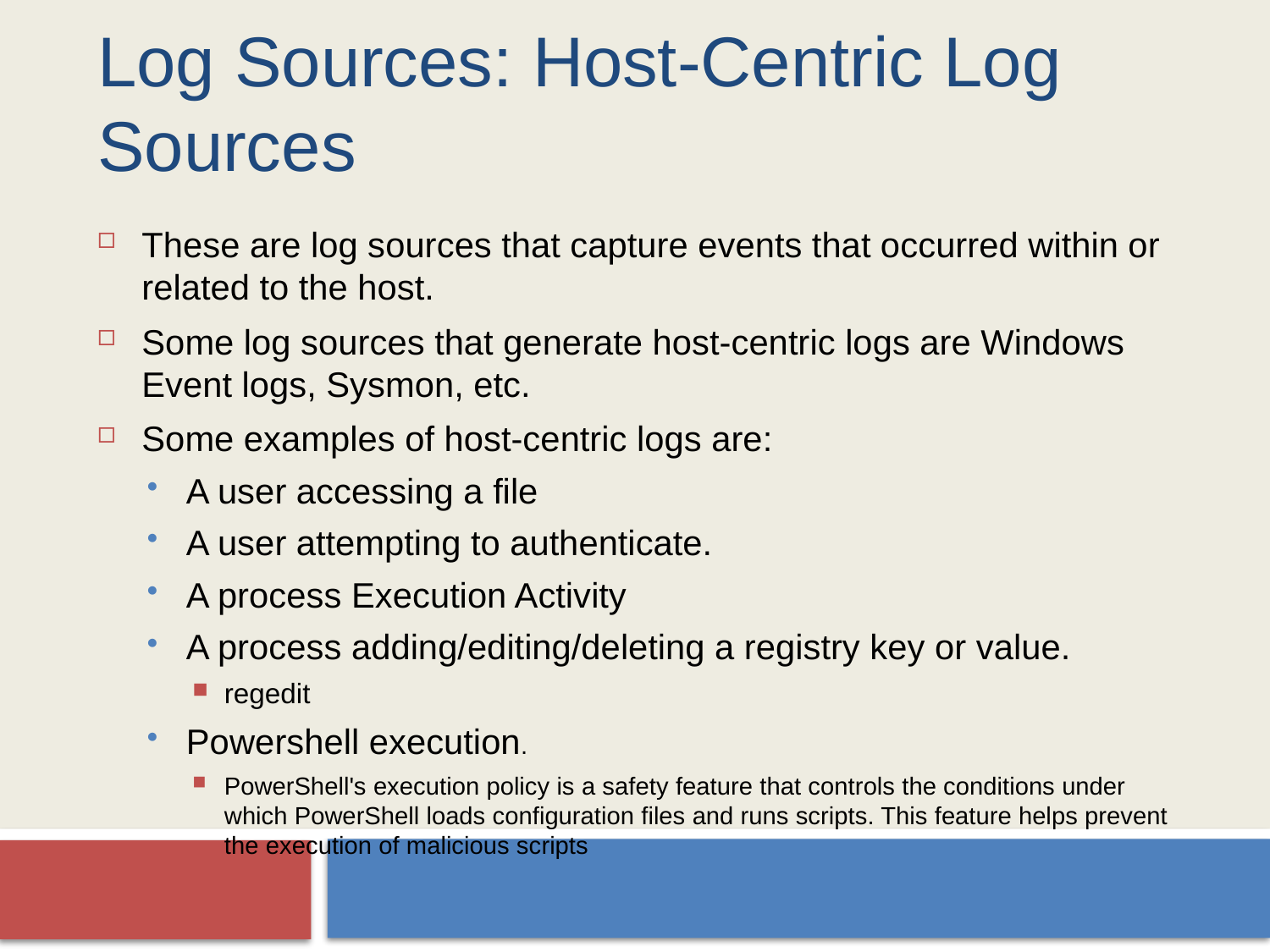

# Log Sources: Host-Centric Log Sources
These are log sources that capture events that occurred within or related to the host.
Some log sources that generate host-centric logs are Windows Event logs, Sysmon, etc.
Some examples of host-centric logs are:
A user accessing a file
A user attempting to authenticate.
A process Execution Activity
A process adding/editing/deleting a registry key or value.
regedit
Powershell execution.
PowerShell's execution policy is a safety feature that controls the conditions under which PowerShell loads configuration files and runs scripts. This feature helps prevent the execution of malicious scripts